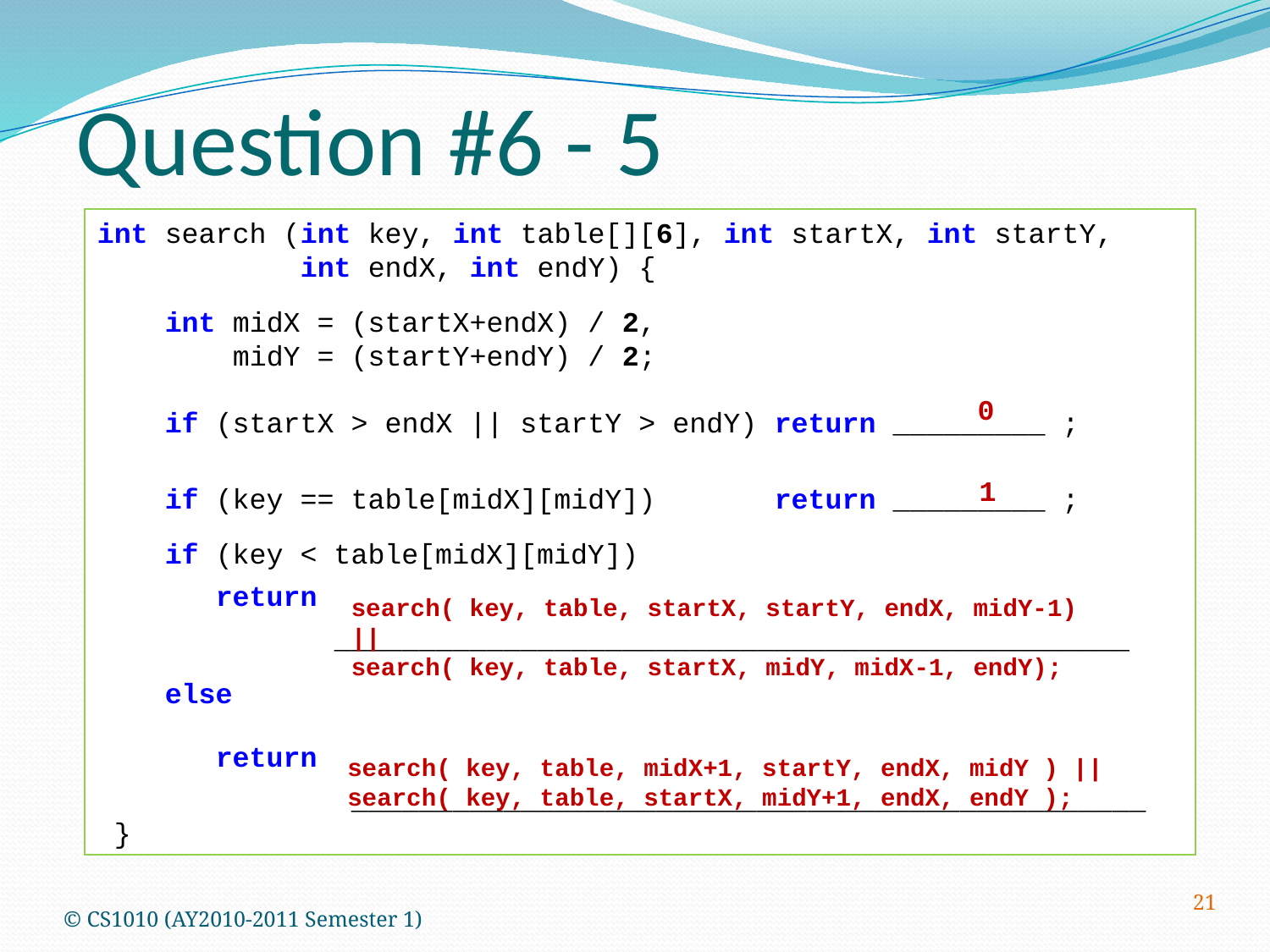

Question #6 - 5
int search (int key, int table[][6], int startX, int startY,
            int endX, int endY) {

    int midX = (startX+endX) / 2,
        midY = (startY+endY) / 2;

    if (startX > endX || startY > endY) return _________ ;

    if (key == table[midX][midY])       return _________ ;

    if (key < table[midX][midY])
       return
              _______________________________________________

    else

       return
               _______________________________________________
 }

0
1
search( key, table, startX, startY, endX, midY-1) ||
search( key, table, startX, midY, midX-1, endY);
search( key, table, midX+1, startY, endX, midY ) ||
search( key, table, startX, midY+1, endX, endY );
© CS1010 (AY2010-2011 Semester 1)
21